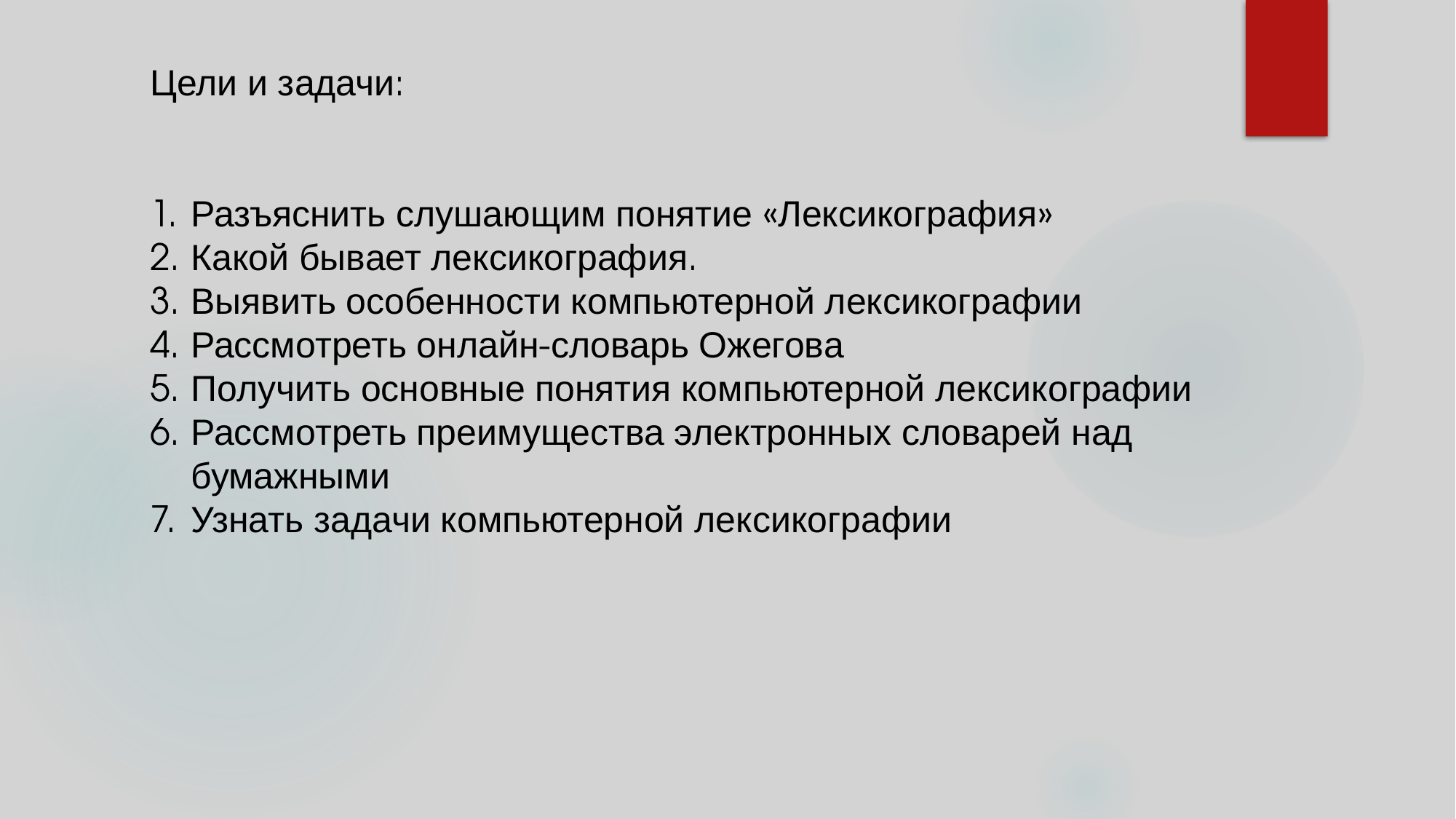

Цели и задачи:

Разъяснить слушающим понятие «Лексикография»
Какой бывает лексикография.
Выявить особенности компьютерной лексикографии
Рассмотреть онлайн-словарь Ожегова
Получить основные понятия компьютерной лексикографии
Рассмотреть преимущества электронных словарей над бумажными
Узнать задачи компьютерной лексикографии